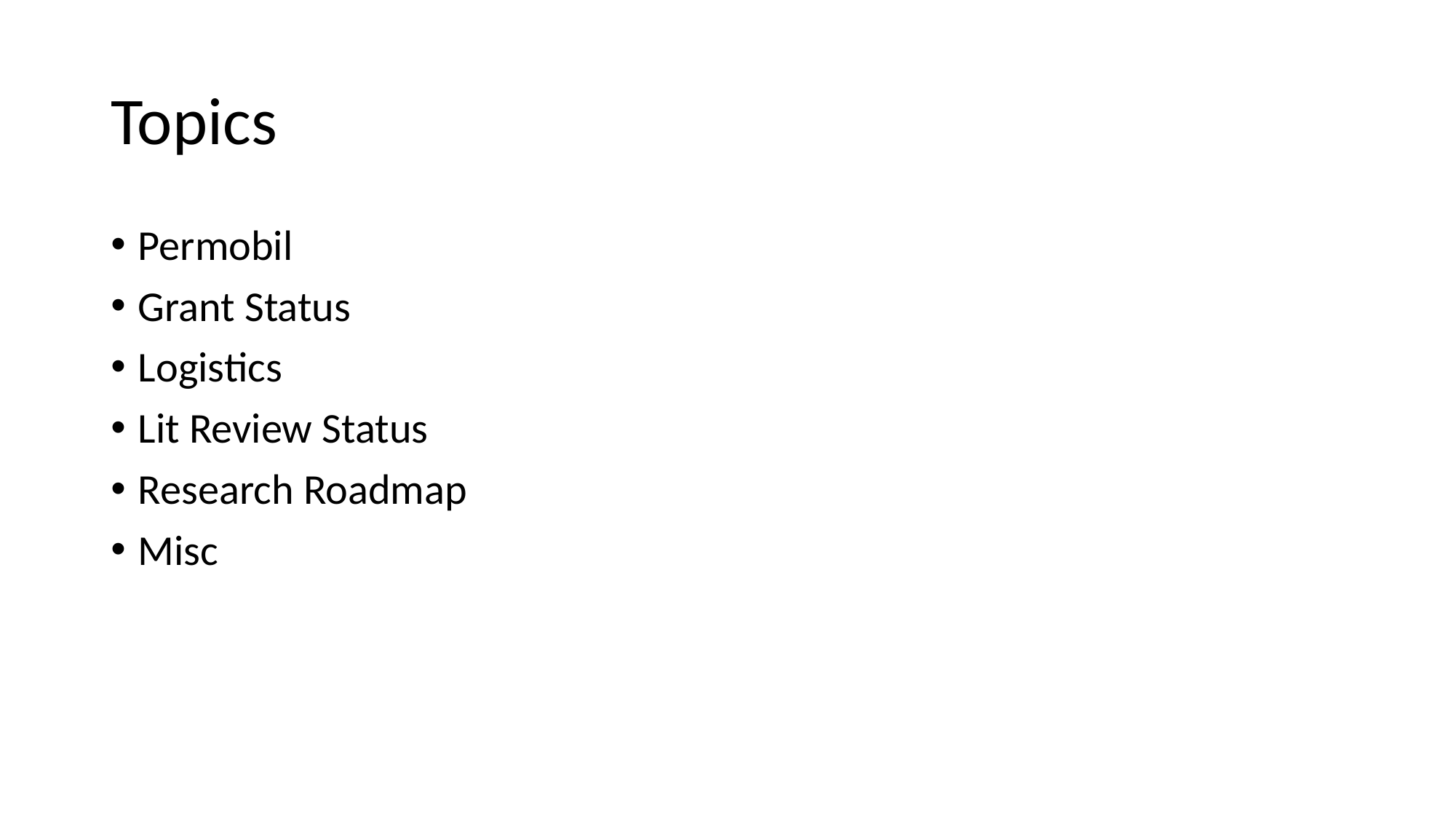

# Topics
Permobil
Grant Status
Logistics
Lit Review Status
Research Roadmap
Misc